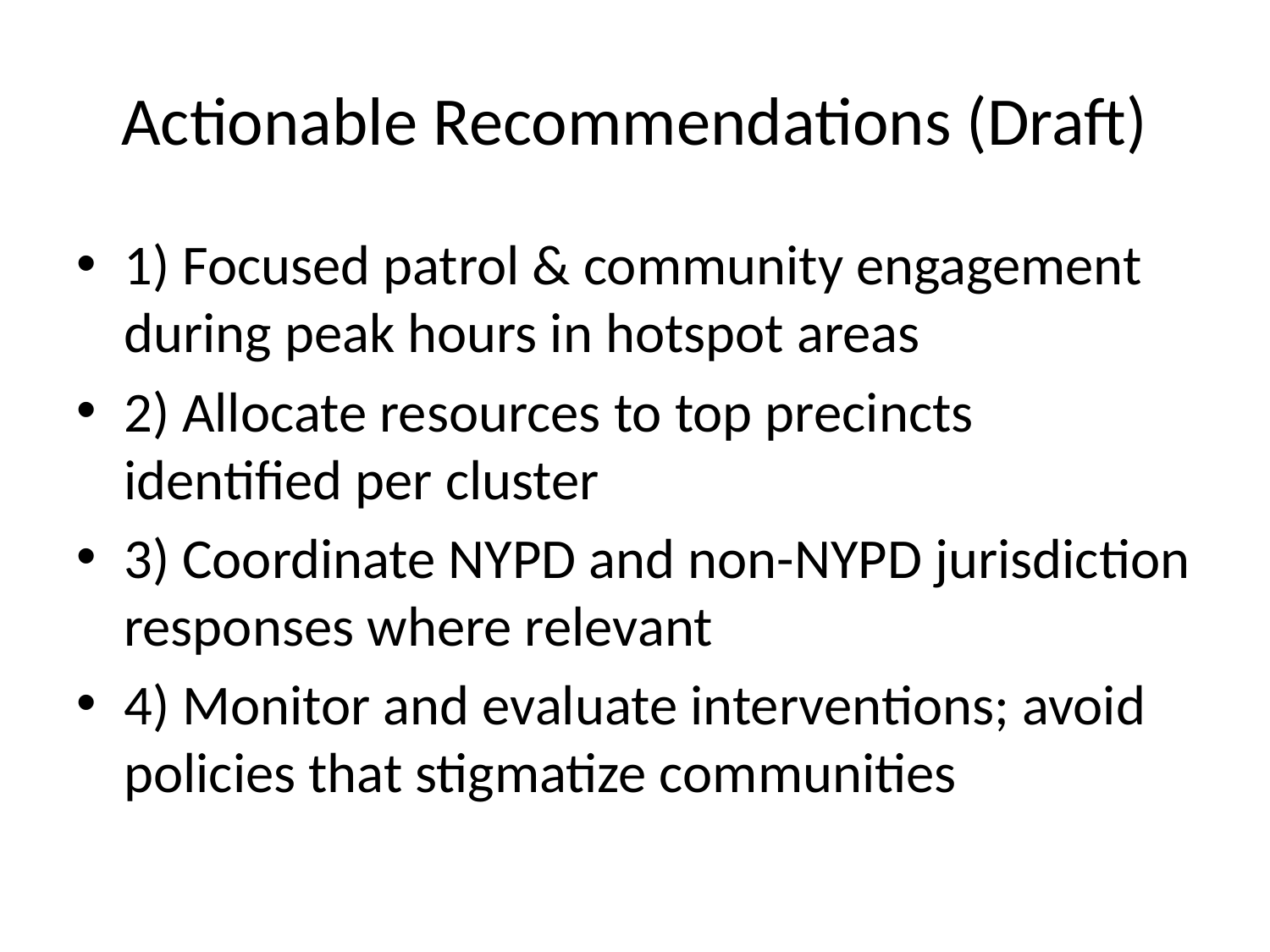

# Actionable Recommendations (Draft)
1) Focused patrol & community engagement during peak hours in hotspot areas
2) Allocate resources to top precincts identified per cluster
3) Coordinate NYPD and non-NYPD jurisdiction responses where relevant
4) Monitor and evaluate interventions; avoid policies that stigmatize communities